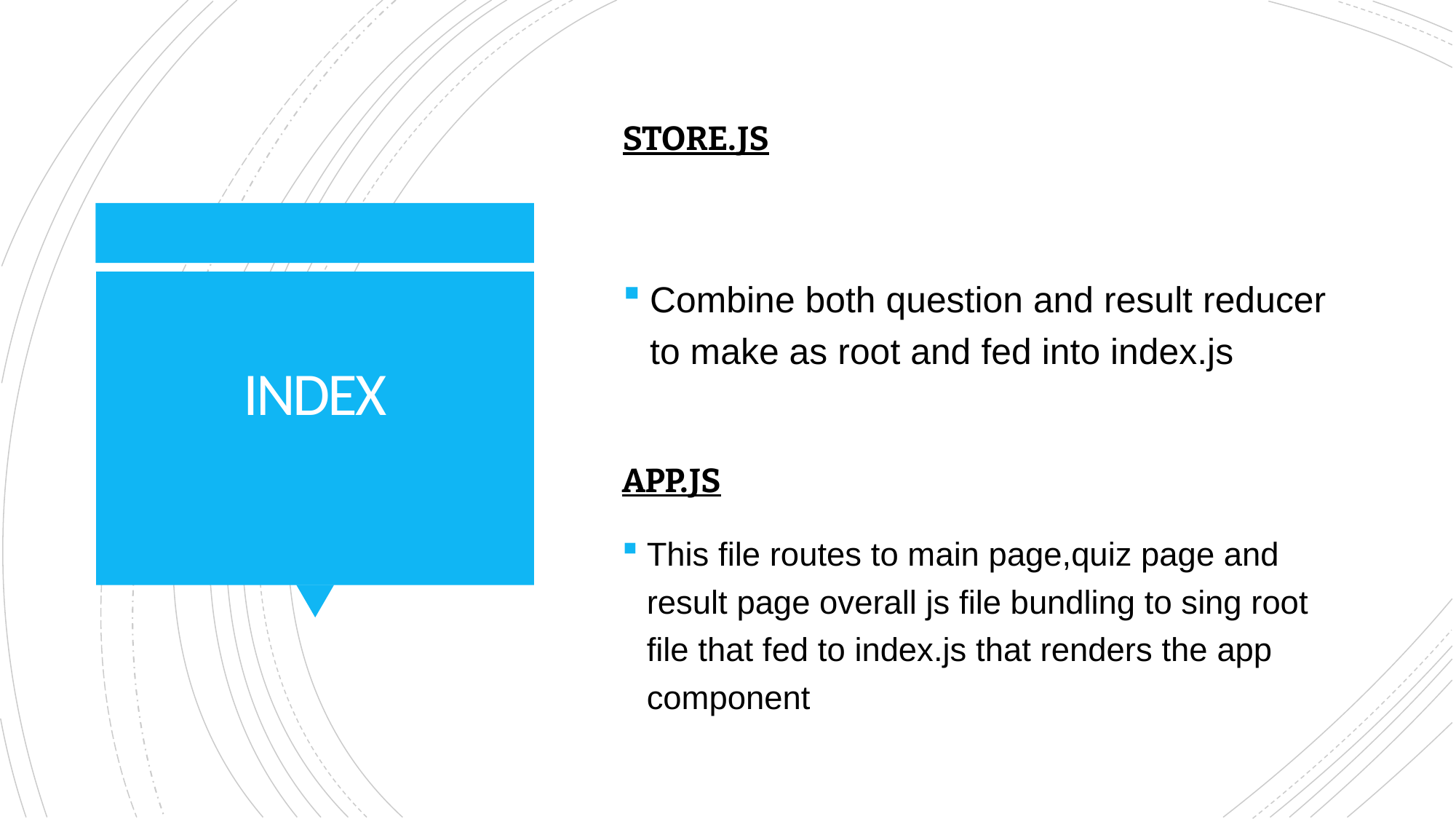

Store.js

Combine both question and result reducer to make as root and fed into index.js
# INDEX
App.js
This file routes to main page,quiz page and result page overall js file bundling to sing root file that fed to index.js that renders the app component